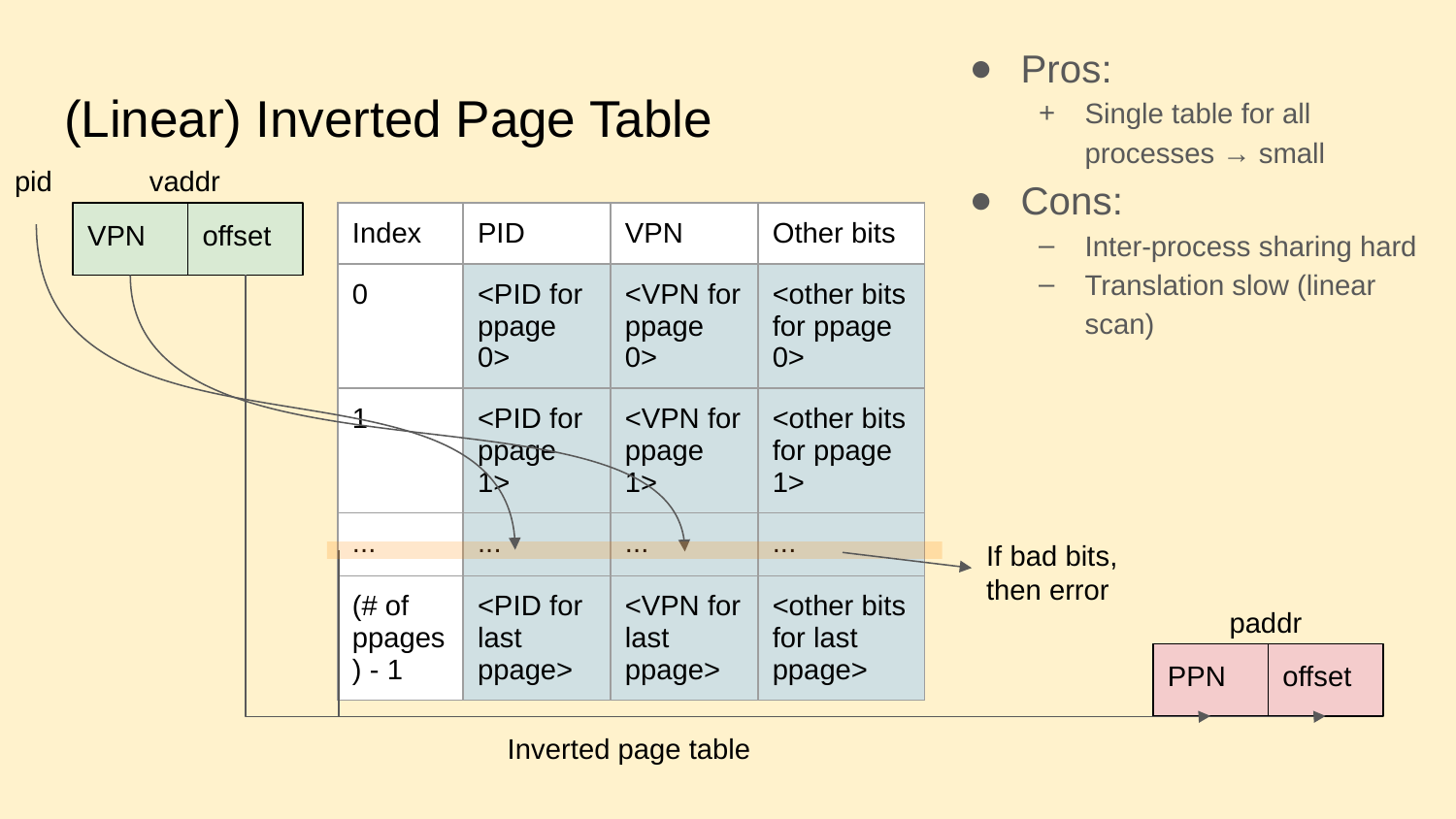

Pros:
Single table for all processes → small
Cons:
Inter-process sharing hard
Translation slow (linear scan)
# (Linear) Inverted Page Table
pid
vaddr
VPN
offset
| Index | PID | VPN | Other bits |
| --- | --- | --- | --- |
| 0 | <PID for ppage 0> | <VPN for ppage 0> | <other bits for ppage 0> |
| 1 | <PID for ppage 1> | <VPN for ppage 1> | <other bits for ppage 1> |
| ... | ... | ... | ... |
| (# of ppages) - 1 | <PID for last ppage> | <VPN for last ppage> | <other bits for last ppage> |
If bad bits, then error

paddr
PPN
offset
Inverted page table